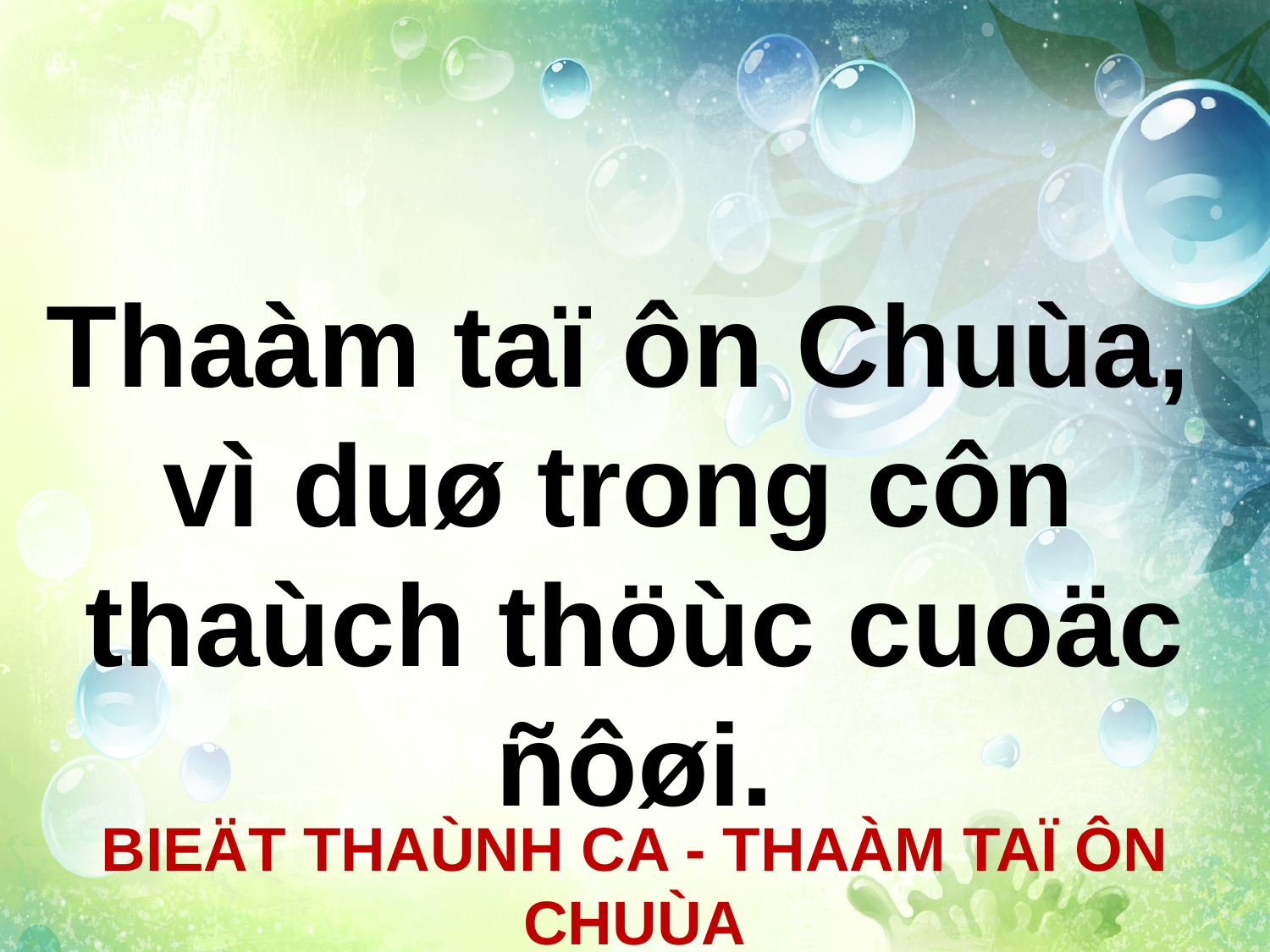

Thaàm taï ôn Chuùa,
vì duø trong côn
thaùch thöùc cuoäc ñôøi.
BIEÄT THAÙNH CA - THAÀM TAÏ ÔN CHUÙA